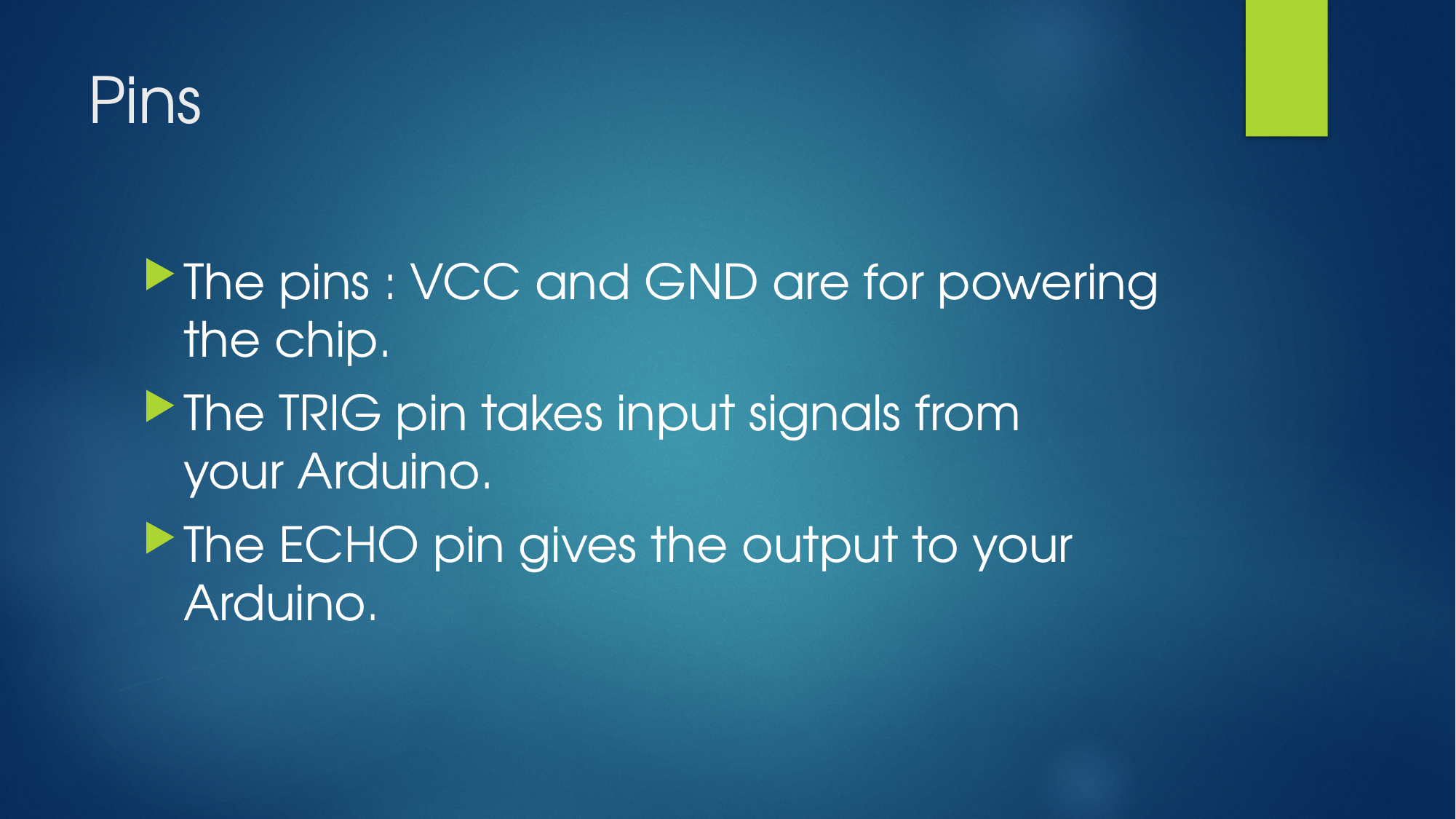

# Pins
The pins : VCC and GND are for powering the chip.
The TRIG pin takes input signals from
your Arduino.
The ECHO pin gives the output to your Arduino.